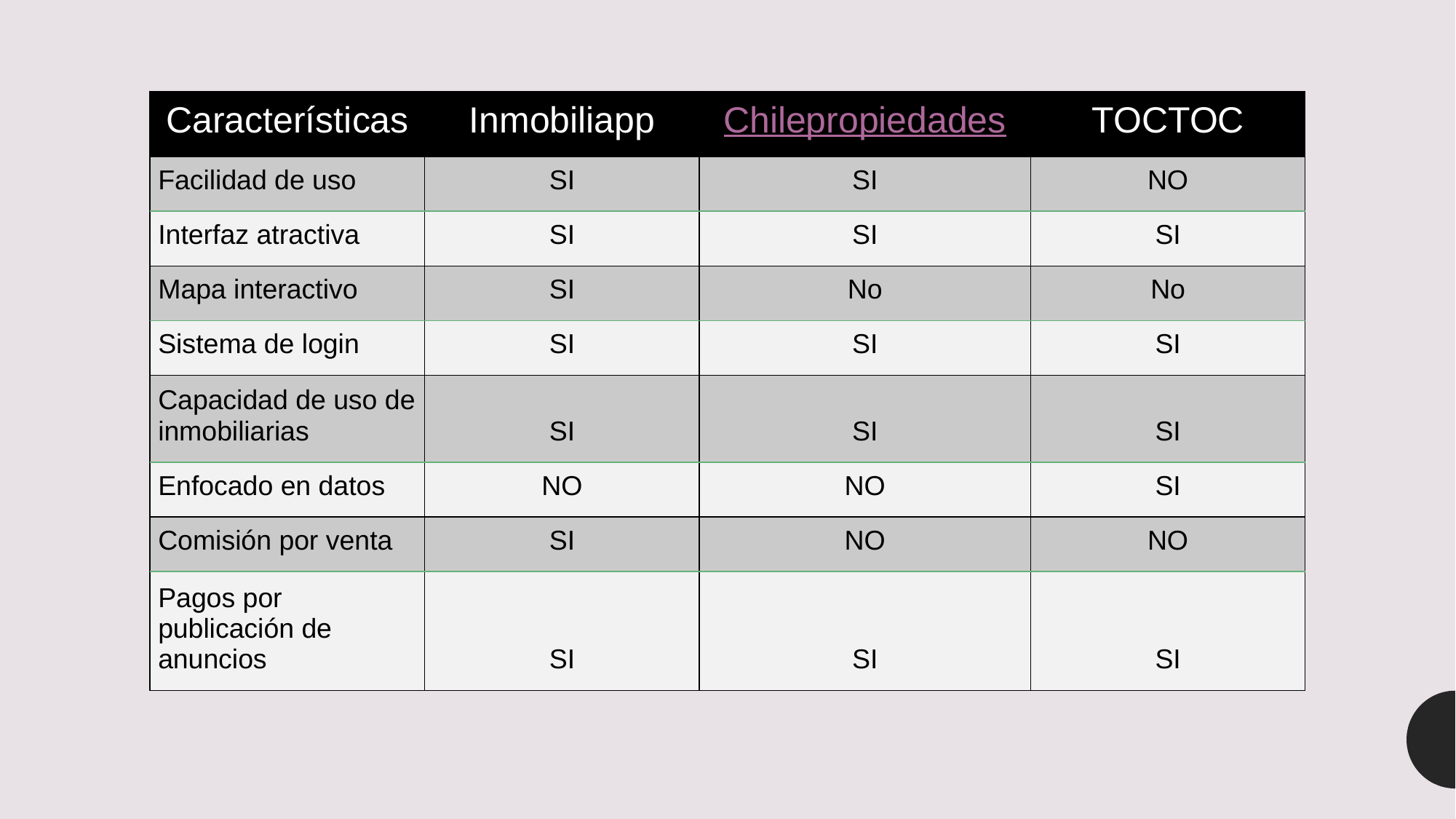

| Características | Inmobiliapp | Chilepropiedades | TOCTOC |
| --- | --- | --- | --- |
| Facilidad de uso | SI | SI | NO |
| Interfaz atractiva | SI | SI | SI |
| Mapa interactivo | SI | No | No |
| Sistema de login | SI | SI | SI |
| Capacidad de uso de inmobiliarias | SI | SI | SI |
| Enfocado en datos | NO | NO | SI |
| Comisión por venta | SI | NO | NO |
| Pagos por publicación de anuncios | SI | SI | SI |